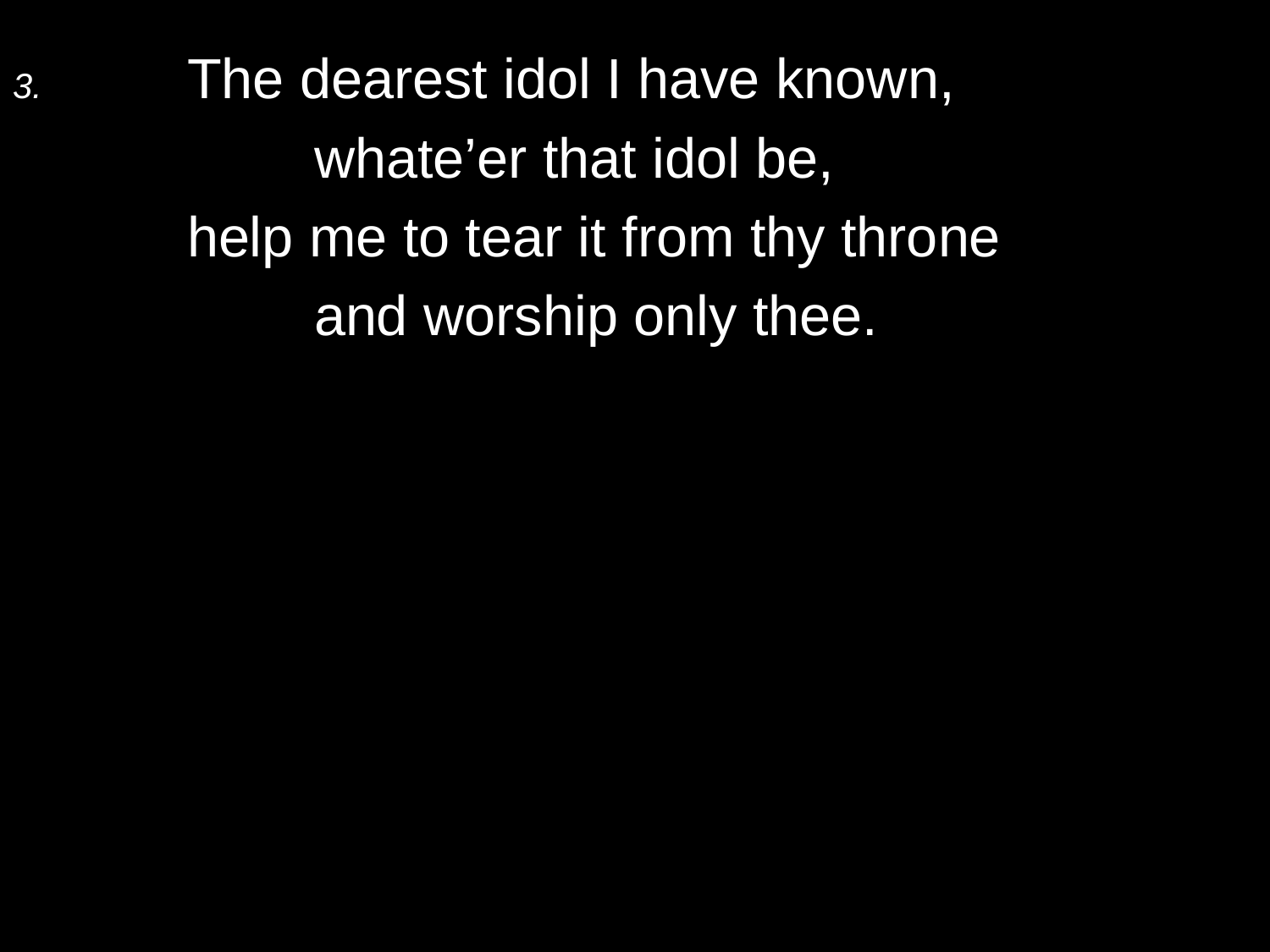

3.	The dearest idol I have known,
		whate’er that idol be,
	help me to tear it from thy throne
		and worship only thee.